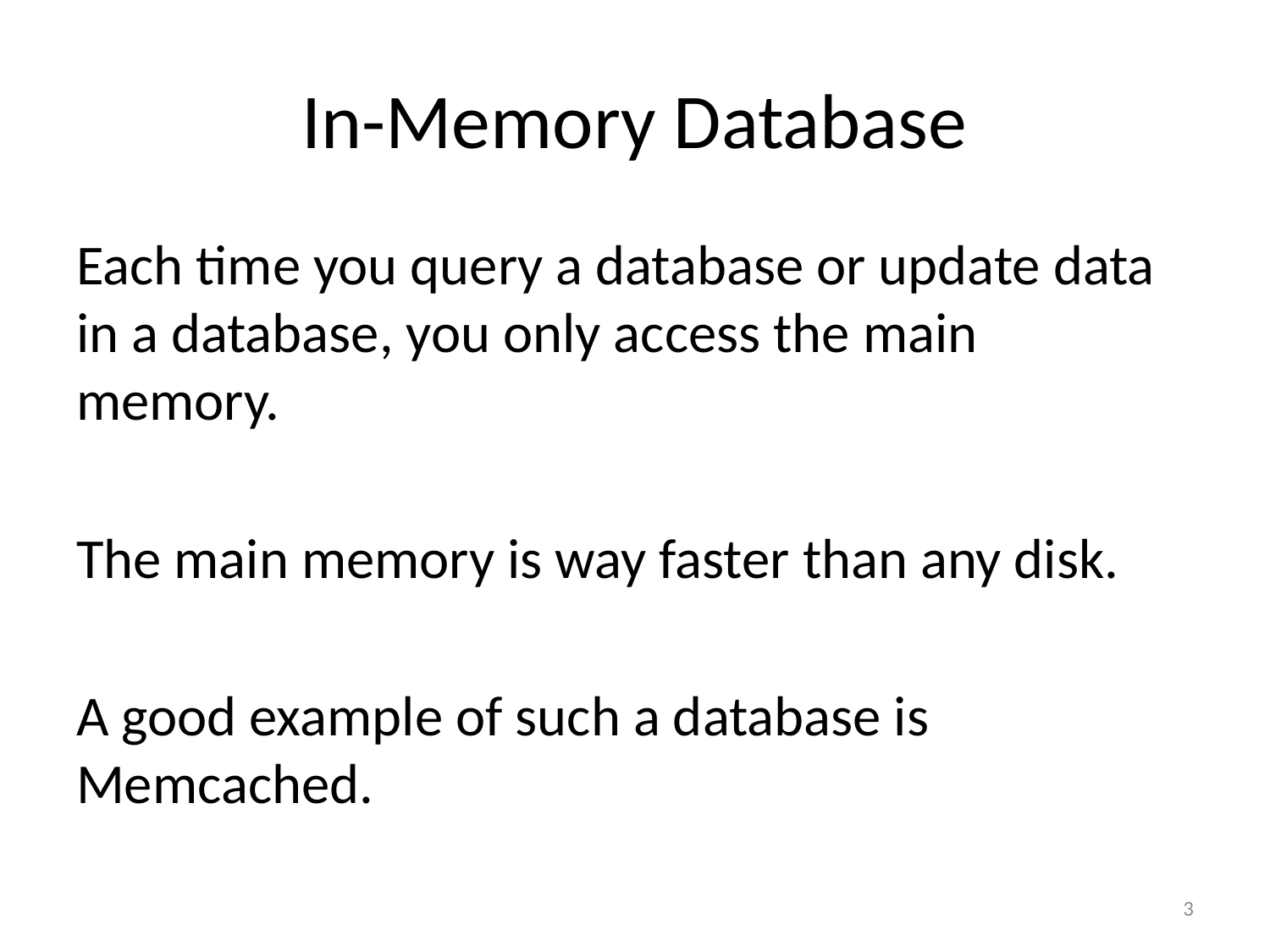

# In-Memory Database
Each time you query a database or update data in a database, you only access the main memory.

The main memory is way faster than any disk.

A good example of such a database is Memcached.
3